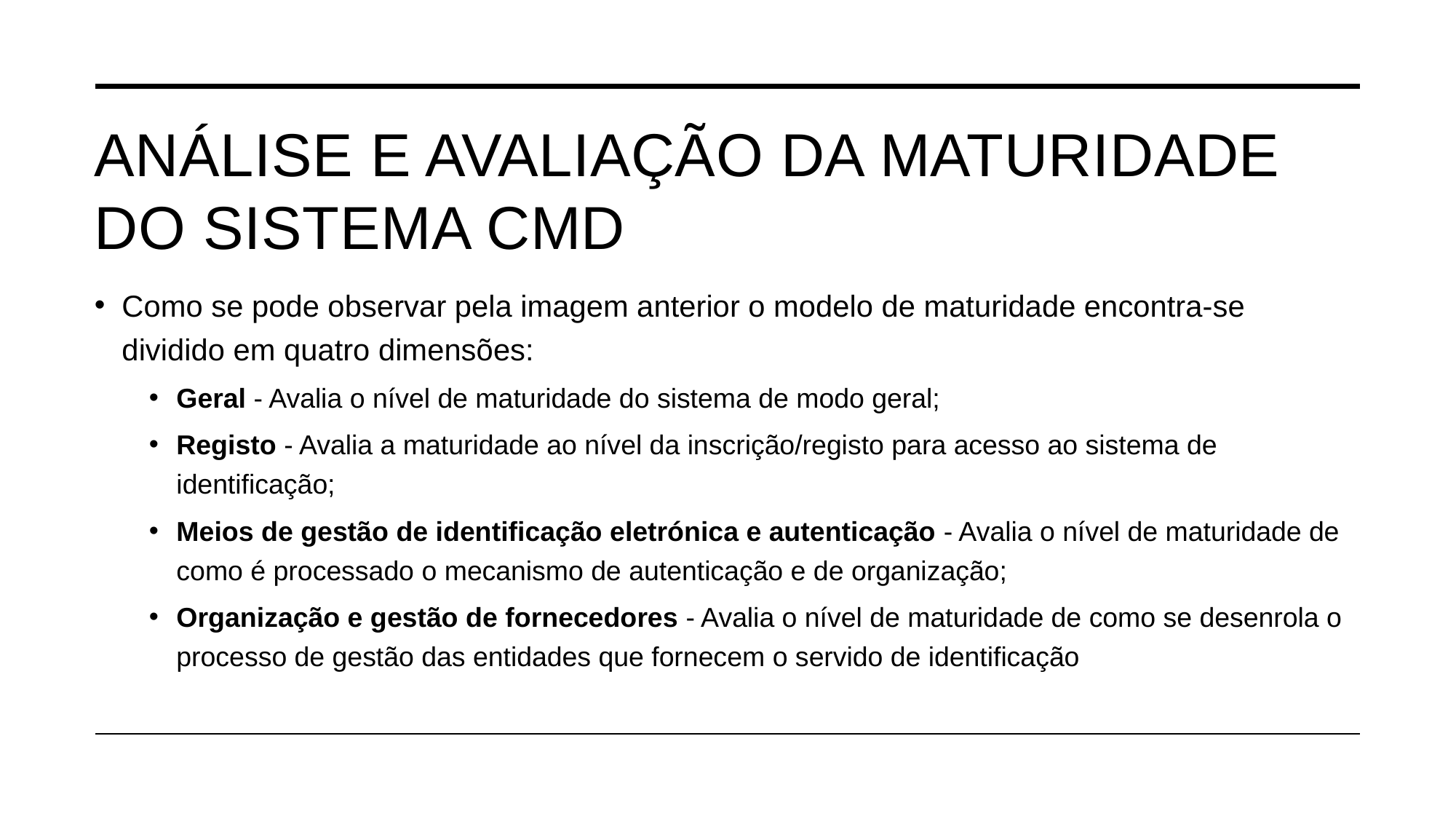

# Análise e Avaliação da Maturidade do sistema CMD
Como se pode observar pela imagem anterior o modelo de maturidade encontra-se dividido em quatro dimensões:
Geral - Avalia o nível de maturidade do sistema de modo geral;
Registo - Avalia a maturidade ao nível da inscrição/registo para acesso ao sistema de identificação;
Meios de gestão de identificação eletrónica e autenticação - Avalia o nível de maturidade de como é processado o mecanismo de autenticação e de organização;
Organização e gestão de fornecedores - Avalia o nível de maturidade de como se desenrola o processo de gestão das entidades que fornecem o servido de identificação